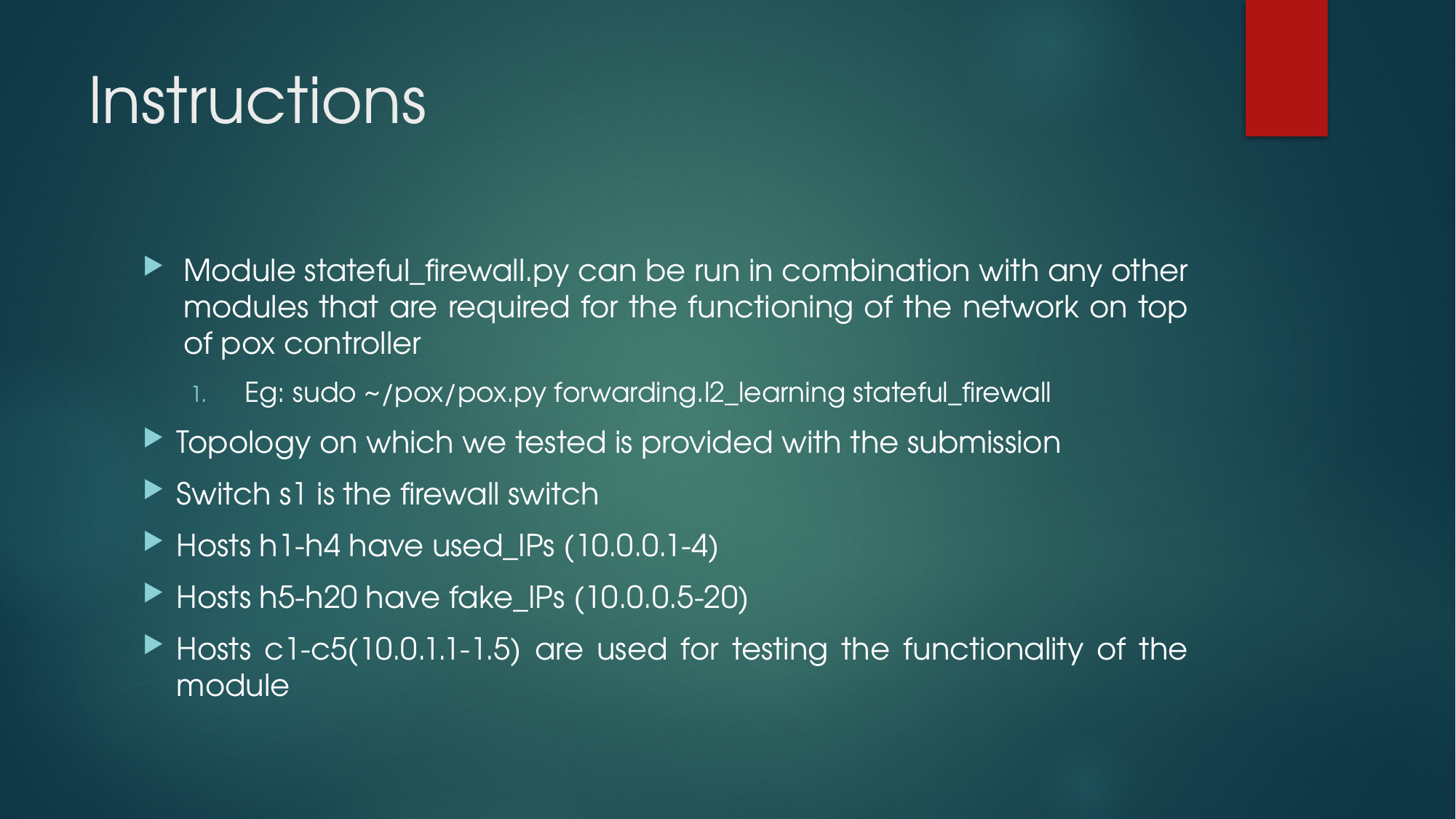

# Instructions
Module stateful_firewall.py can be run in combination with any other modules that are required for the functioning of the network on top of pox controller
Eg: sudo ~/pox/pox.py forwarding.l2_learning stateful_firewall
Topology on which we tested is provided with the submission
Switch s1 is the firewall switch
Hosts h1-h4 have used_IPs (10.0.0.1-4)
Hosts h5-h20 have fake_IPs (10.0.0.5-20)
Hosts c1-c5(10.0.1.1-1.5) are used for testing the functionality of the module